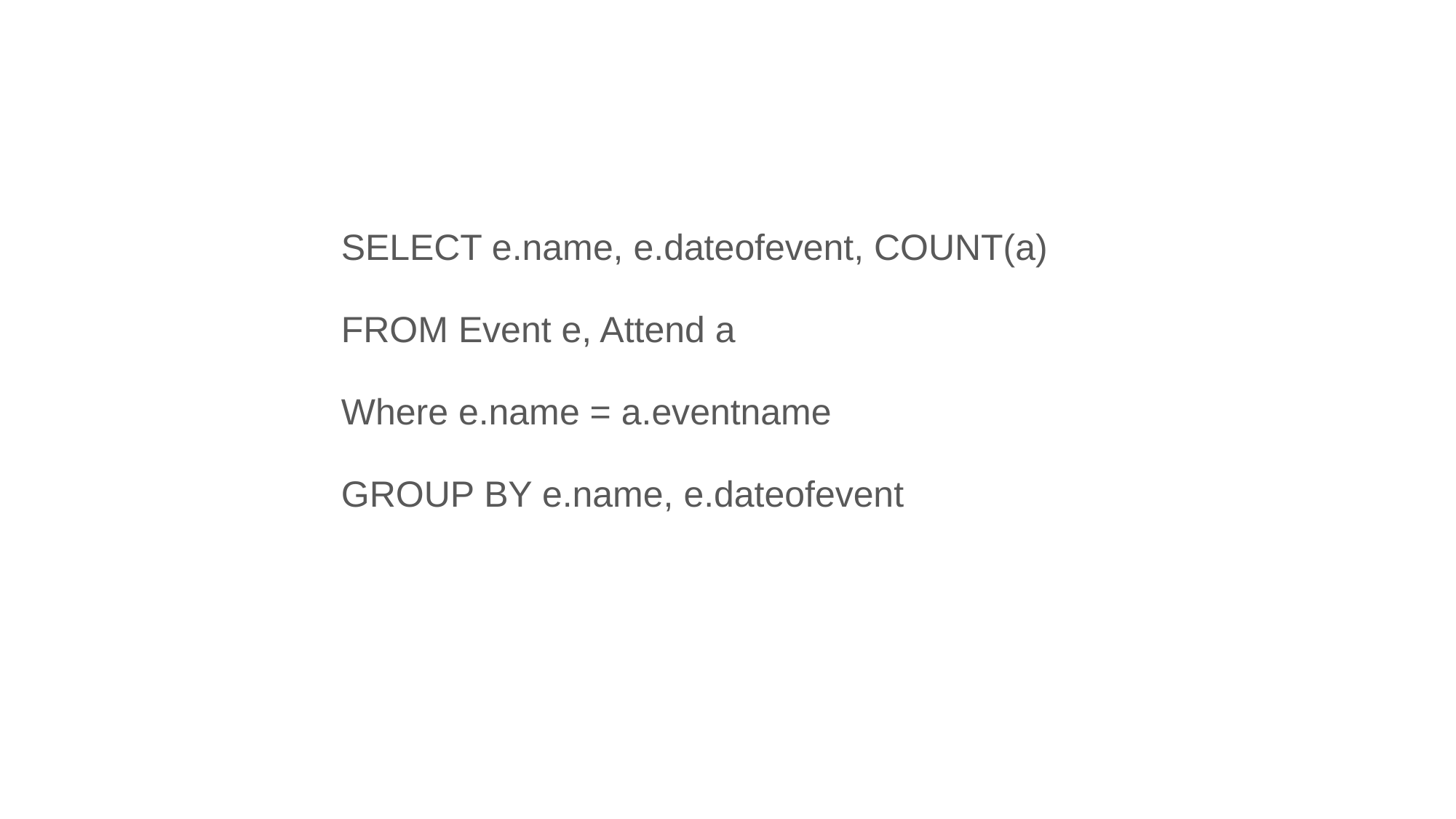

SELECT e.name, e.dateofevent, COUNT(a)
FROM Event e, Attend a
Where e.name = a.eventname
GROUP BY e.name, e.dateofevent